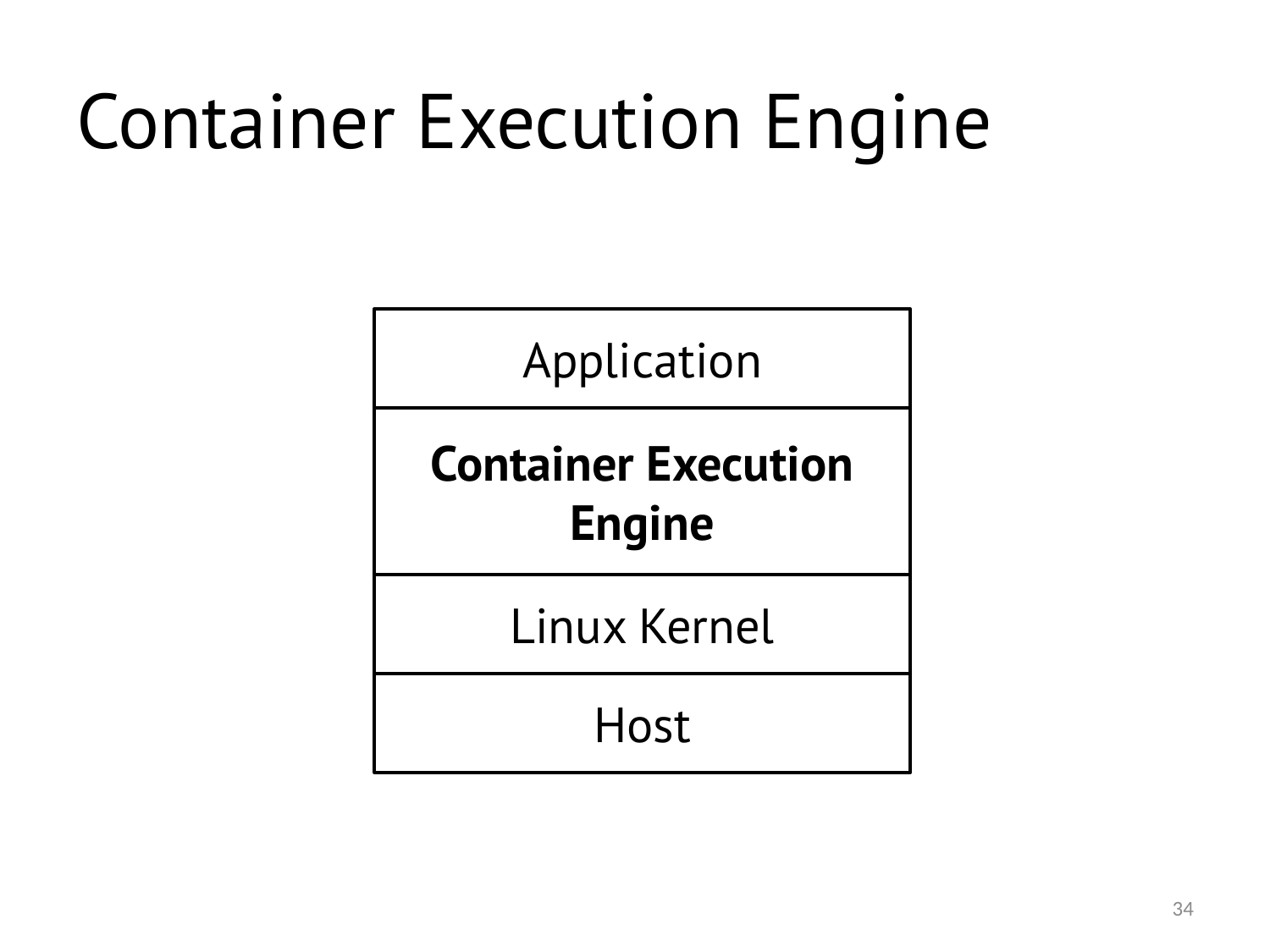

# Container Execution Engine
Application
Container Execution
Engine
Linux Kernel
Host
34